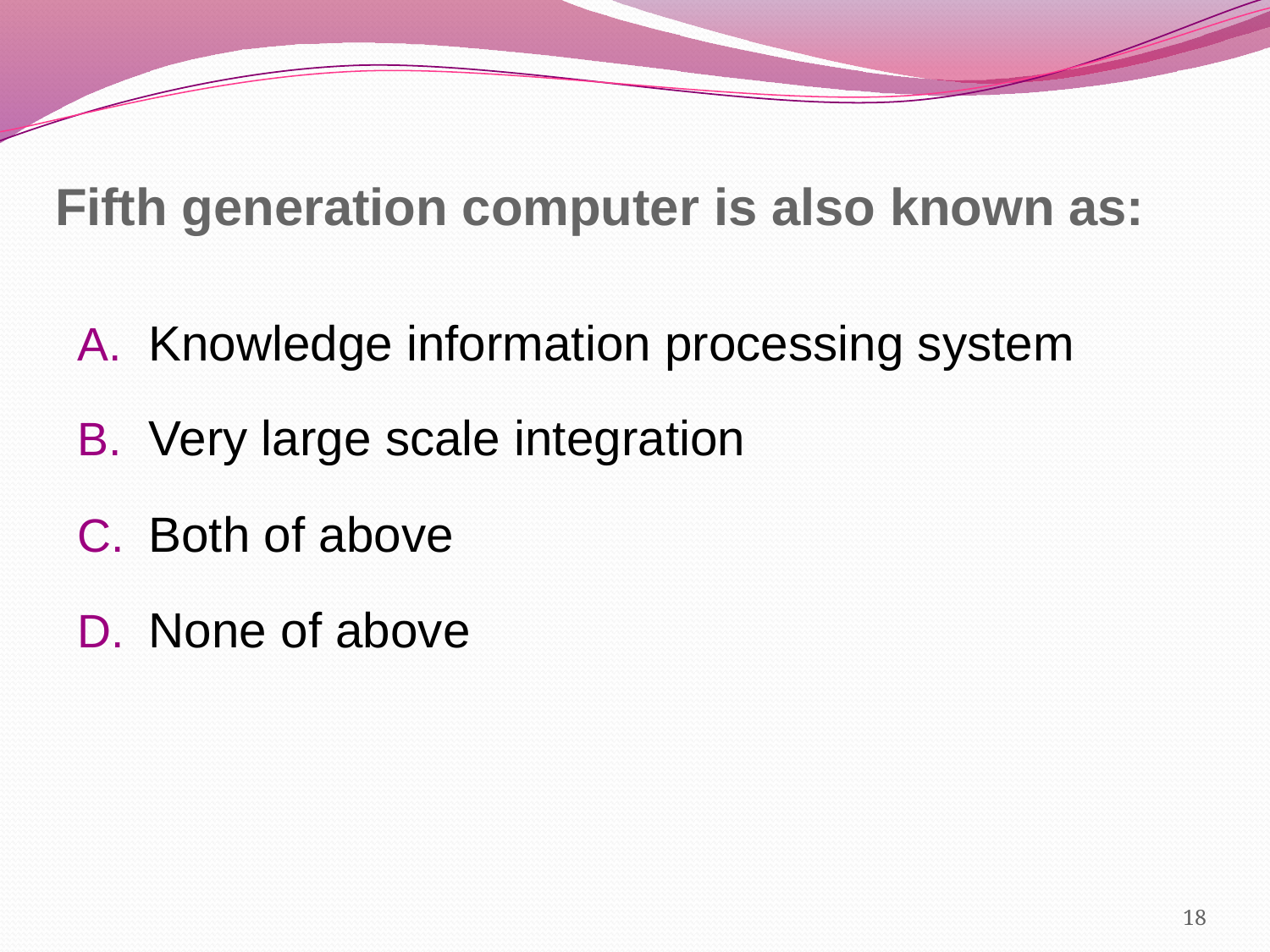

# Fifth generation computer is also known as:
Knowledge information processing system
Very large scale integration
Both of above
None of above
18